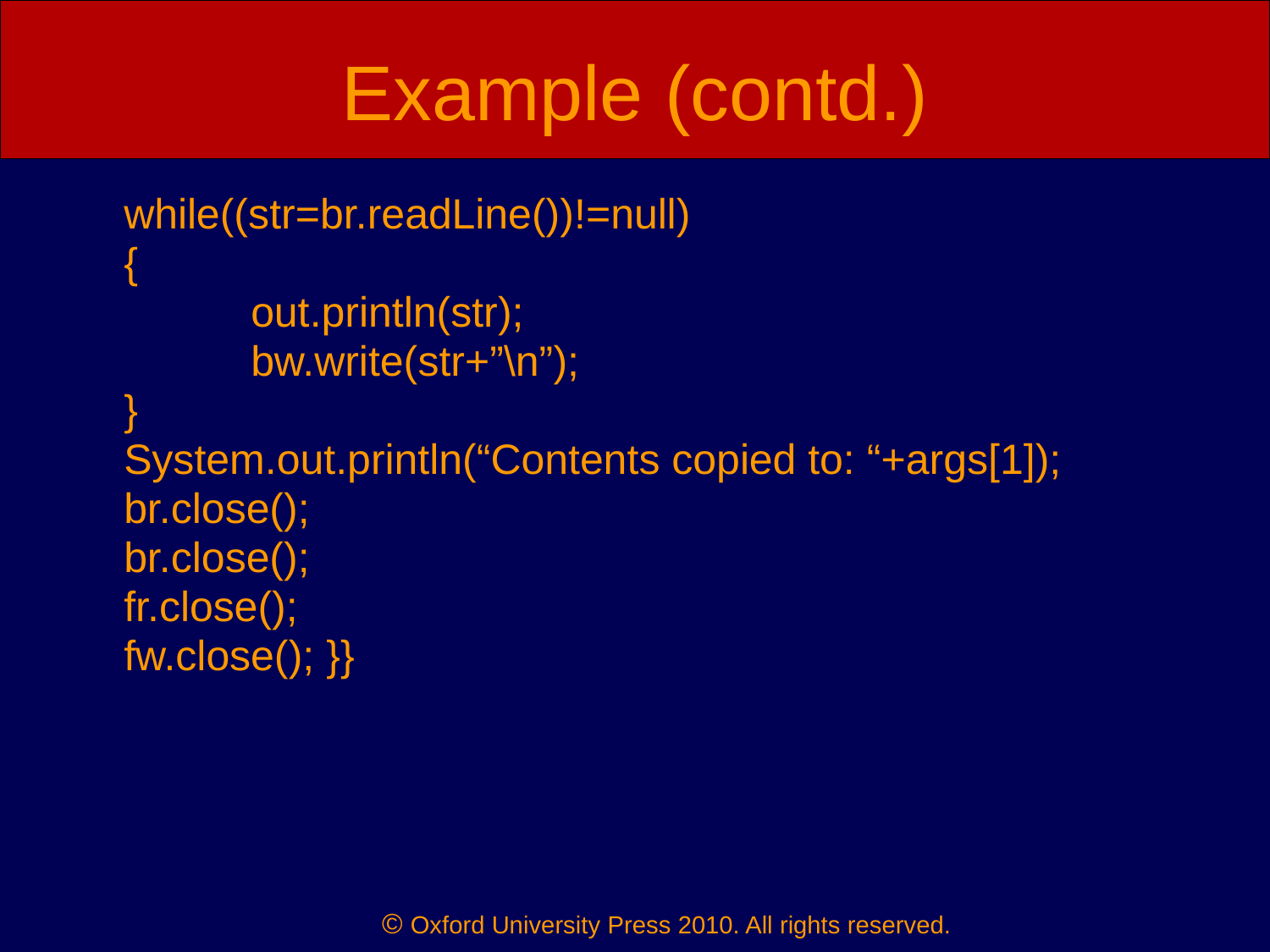

# Example (contd.)
	while((str=br.readLine())!=null)
	{
		out.println(str);
		bw.write(str+”\n”);
	}
	System.out.println(“Contents copied to: “+args[1]);
	br.close();
	br.close();
	fr.close();
	fw.close(); }}